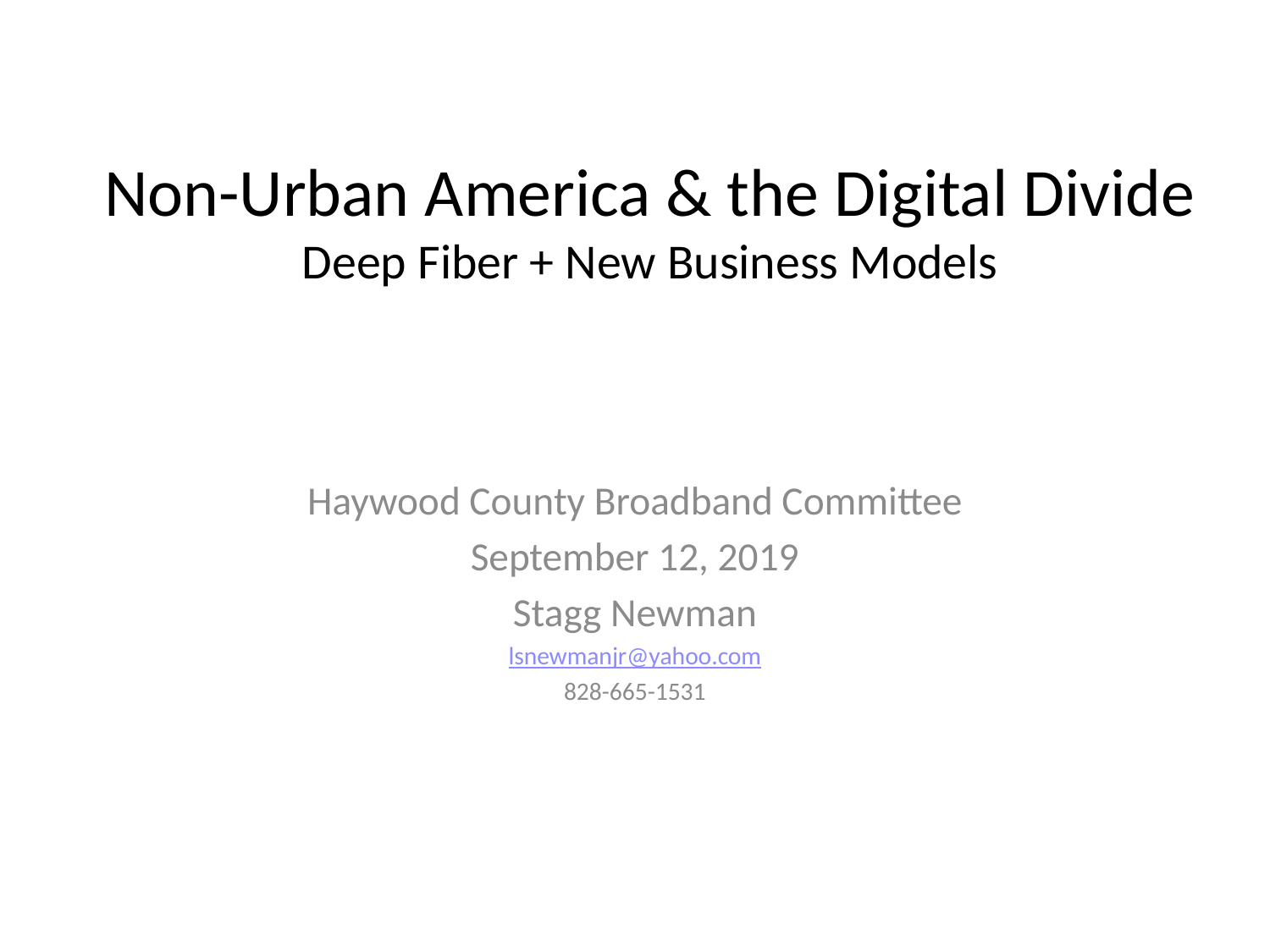

# Non-Urban America & the Digital Divide Deep Fiber + New Business Models
Haywood County Broadband Committee
September 12, 2019
Stagg Newman
lsnewmanjr@yahoo.com
828-665-1531